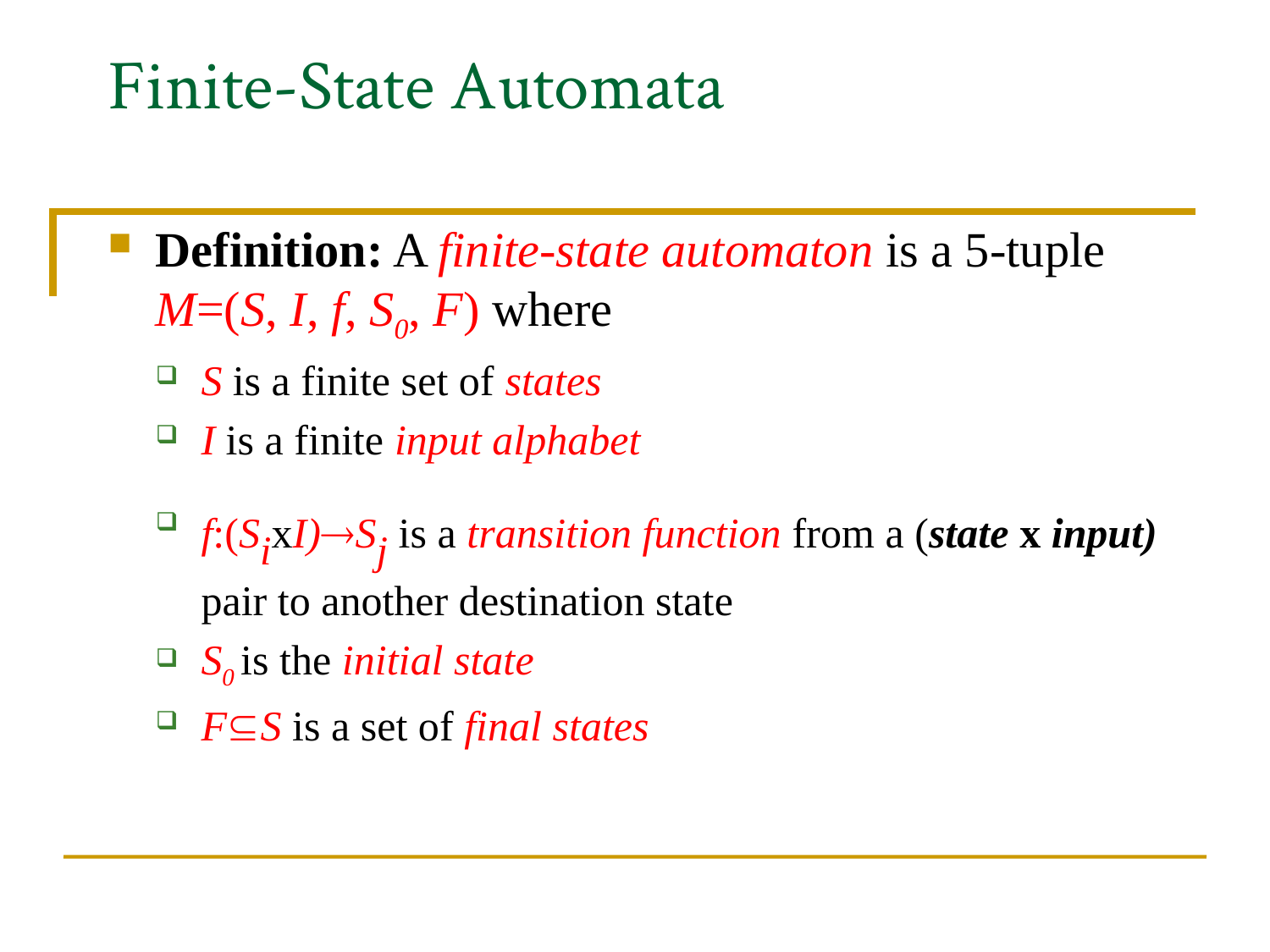

# Finite-State Automata
Definition: A finite-state automaton is a 5-tuple M=(S, I, f, S0, F) where
S is a finite set of states
I is a finite input alphabet
f:(SixI)→Sj is a transition function from a (state x input) pair to another destination state
S0 is the initial state
F⊆S is a set of final states